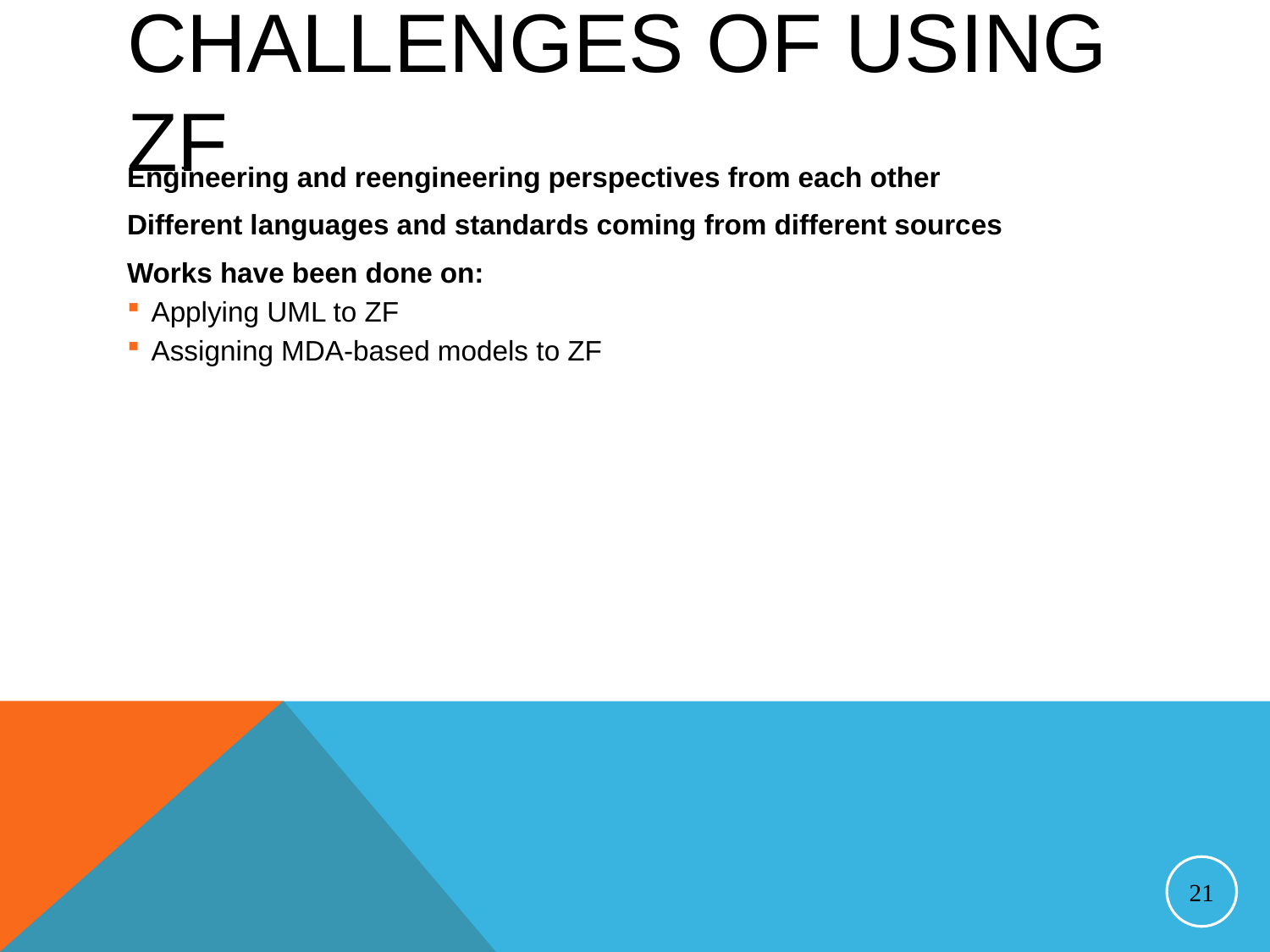

# Challenges of using ZF
Engineering and reengineering perspectives from each other
Different languages and standards coming from different sources
Works have been done on:
Applying UML to ZF
Assigning MDA-based models to ZF
21